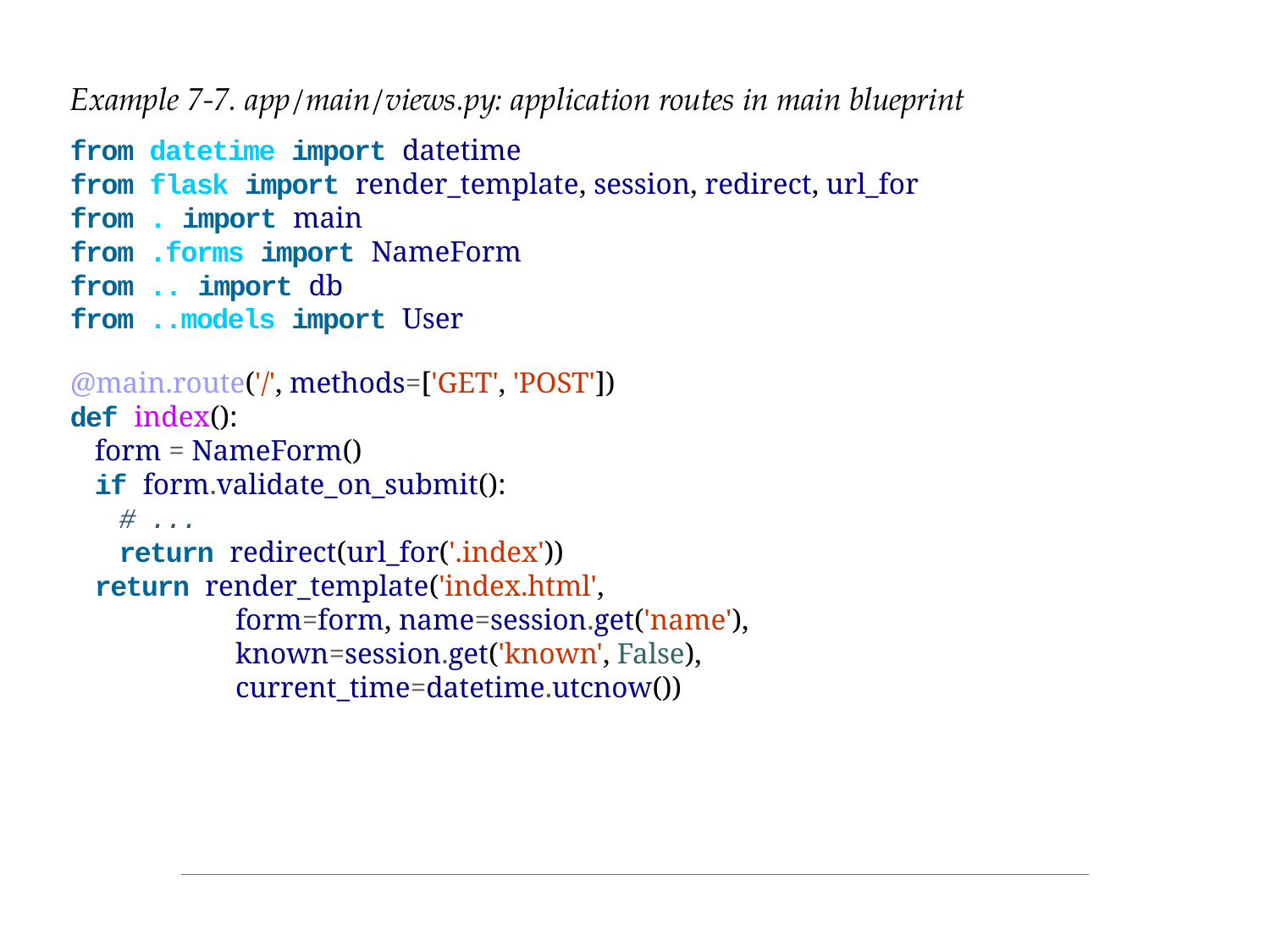

Example 7-7. app/main/views.py: application routes in main blueprint
from datetime import datetime
from flask import render_template, session, redirect, url_for
from . import main
from .forms import NameForm
from .. import db
from ..models import User

@main.route('/', methods=['GET', 'POST'])
def index():
form = NameForm()
if form.validate_on_submit():
# ...
return redirect(url_for('.index'))
return render_template('index.html',
form=form, name=session.get('name'),  known=session.get('known', False),  current_time=datetime.utcnow())